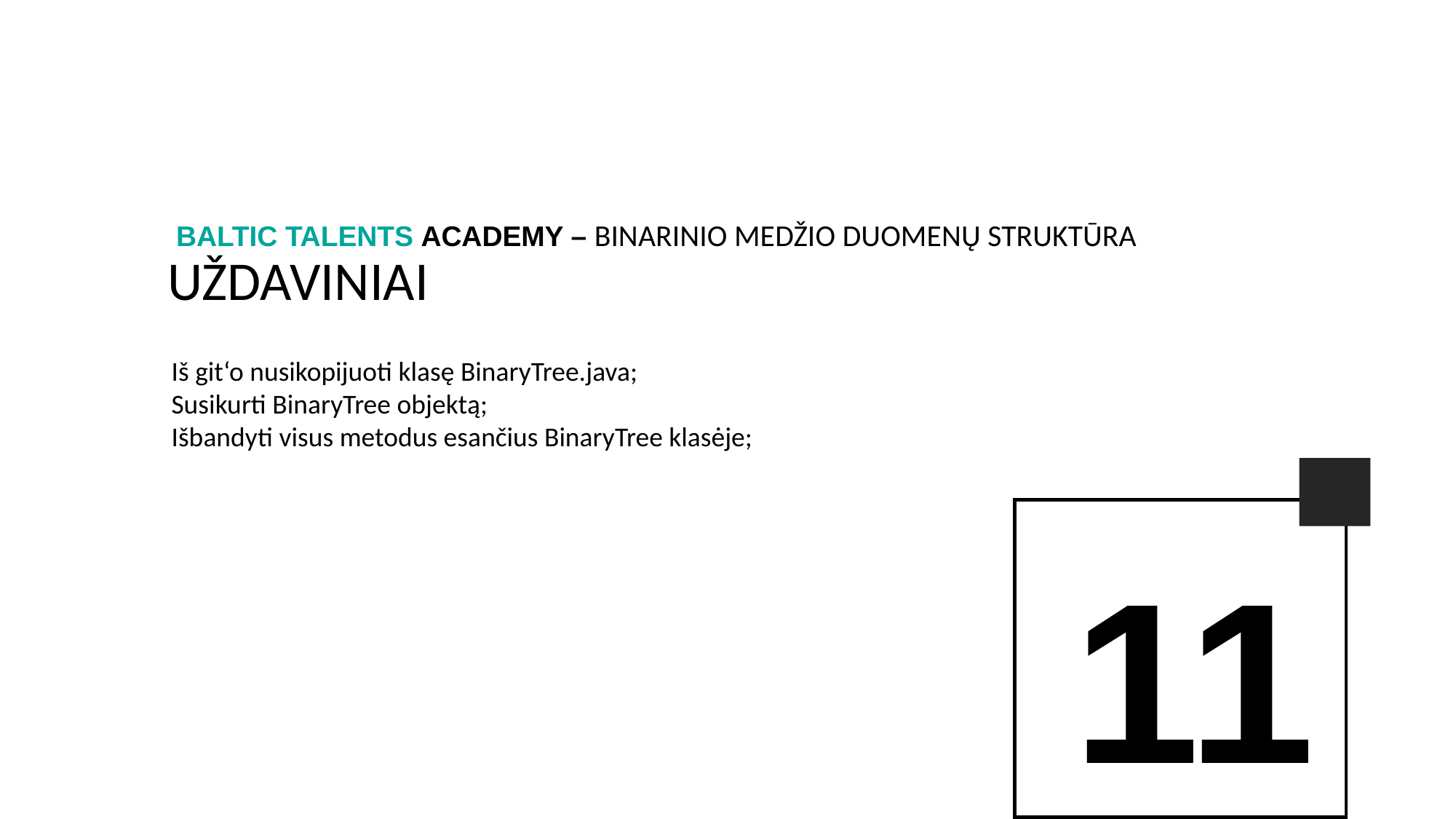

BALTIc TALENTs AcADEMy – Binarinio medžio duomenų struktūra

Uždaviniai
Iš git‘o nusikopijuoti klasę BinaryTree.java;
Susikurti BinaryTree objektą;
Išbandyti visus metodus esančius BinaryTree klasėje;

11